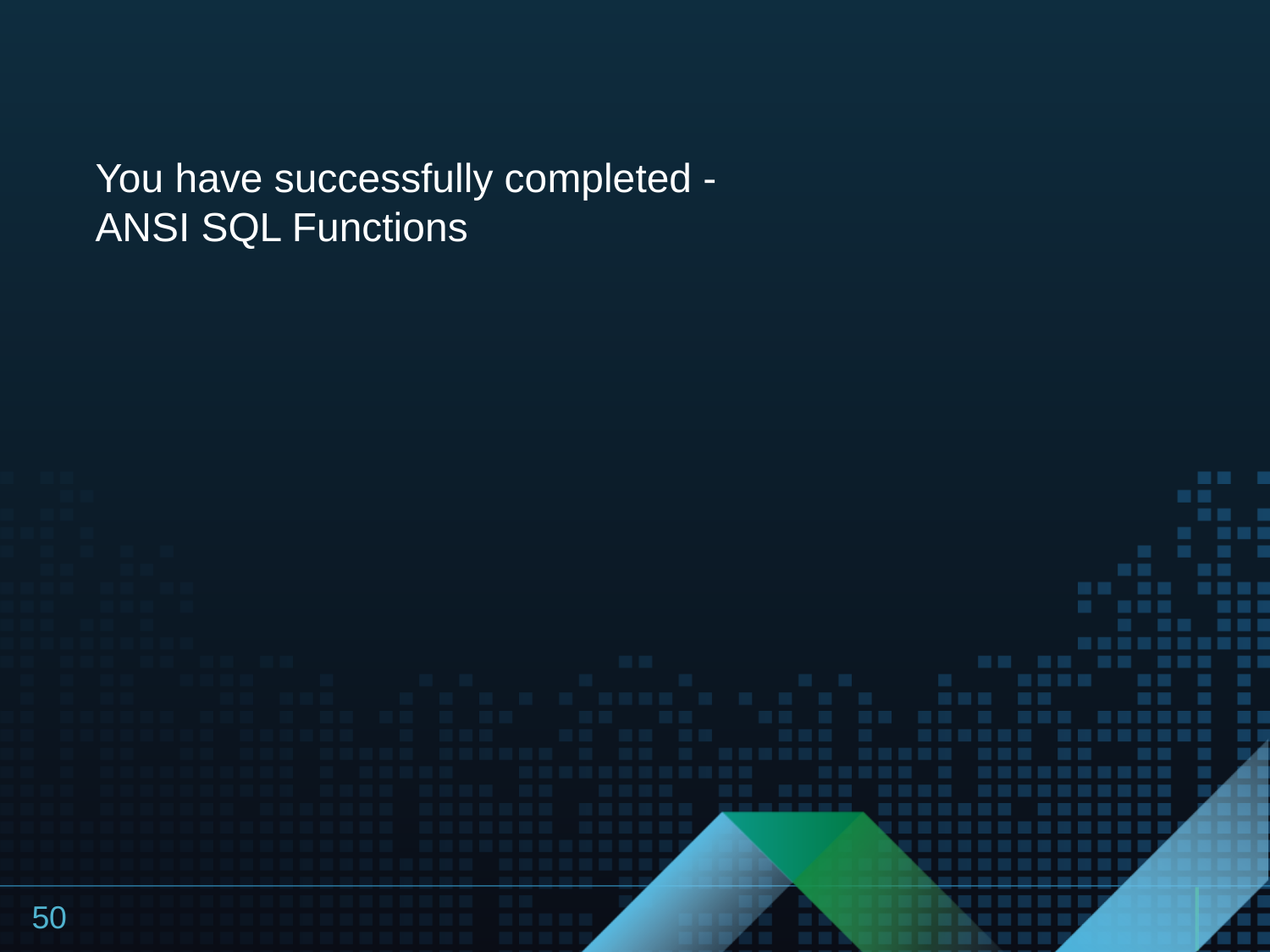

You have successfully completed -
ANSI SQL Functions
50